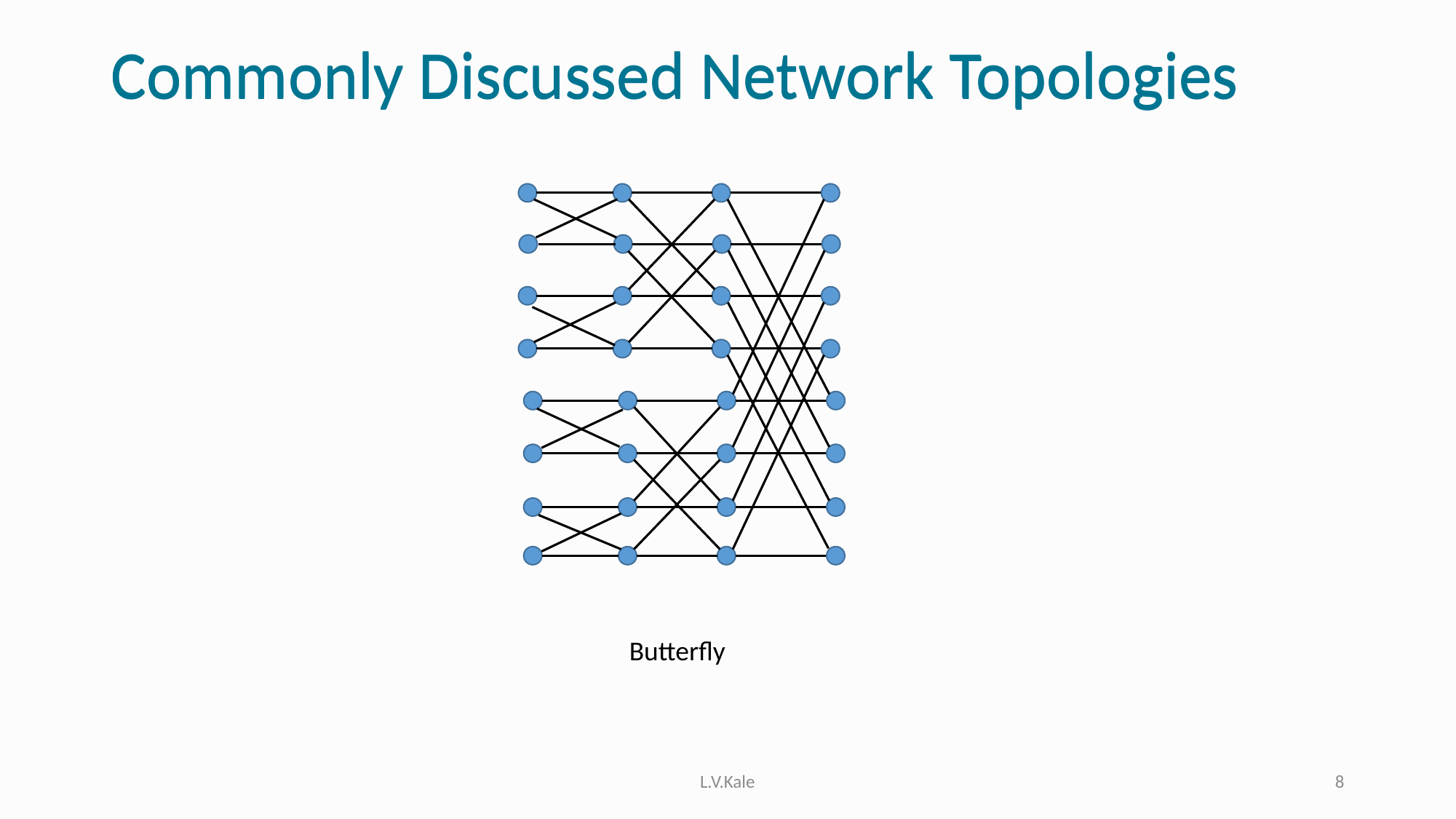

# Commonly Discussed Network Topologies
Commonly Discussed Network Topologies

Butterfly
L.V.Kale
8